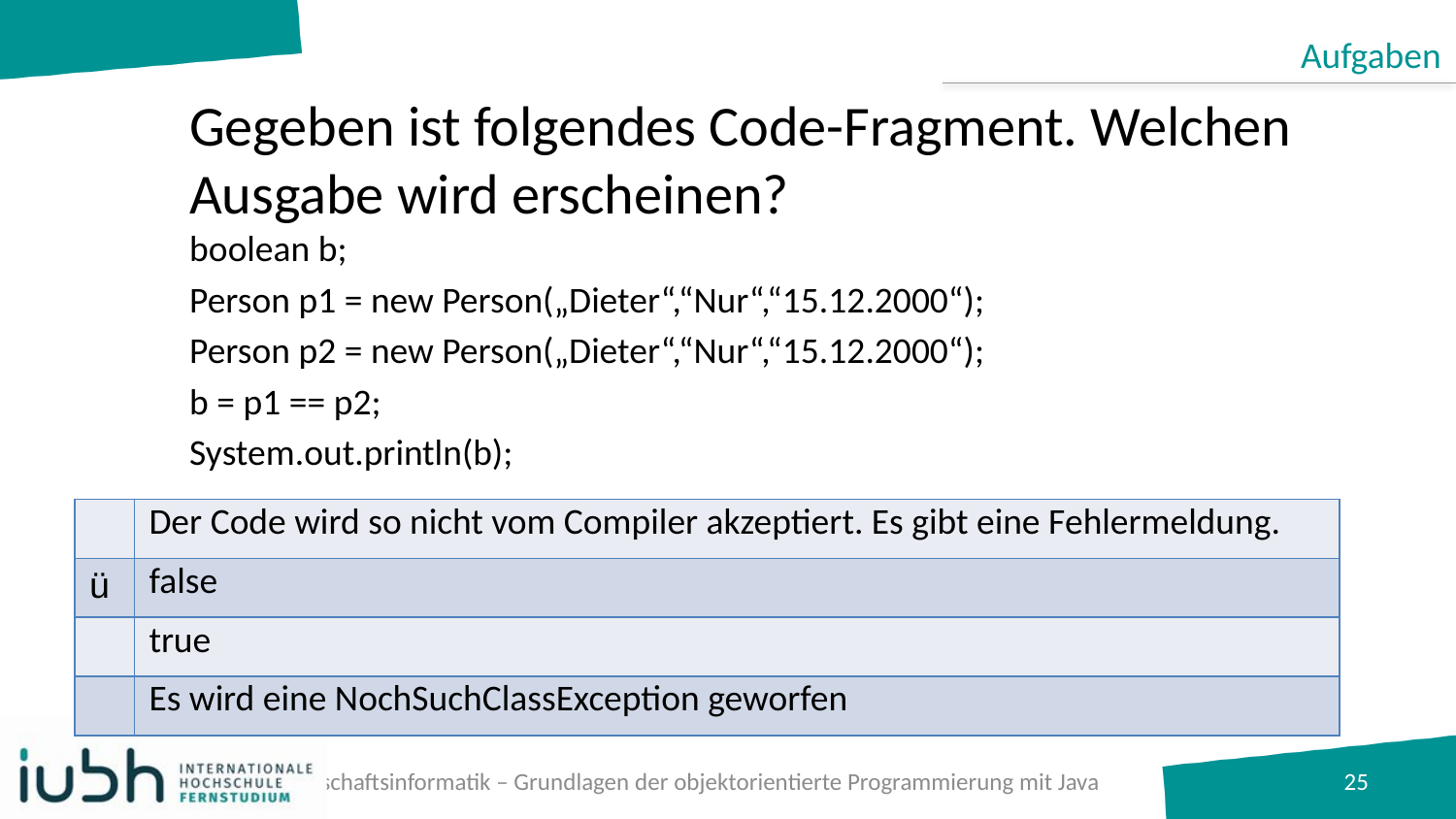

Aufgaben
# Gegeben ist folgendes Code-Fragment. Welchen Ausgabe wird erscheinen?
boolean b;
Person p1 = new Person(„Dieter“,“Nur“,“15.12.2000“);
Person p2 = new Person(„Dieter“,“Nur“,“15.12.2000“);
b = p1 == p2;
System.out.println(b);

|  | Der Code wird so nicht vom Compiler akzeptiert. Es gibt eine Fehlermeldung. |
| --- | --- |
| ü | false |
|  | true |
|  | Es wird eine NochSuchClassException geworfen |
B.A. Wirtschaftsinformatik – Grundlagen der objektorientierte Programmierung mit Java
25